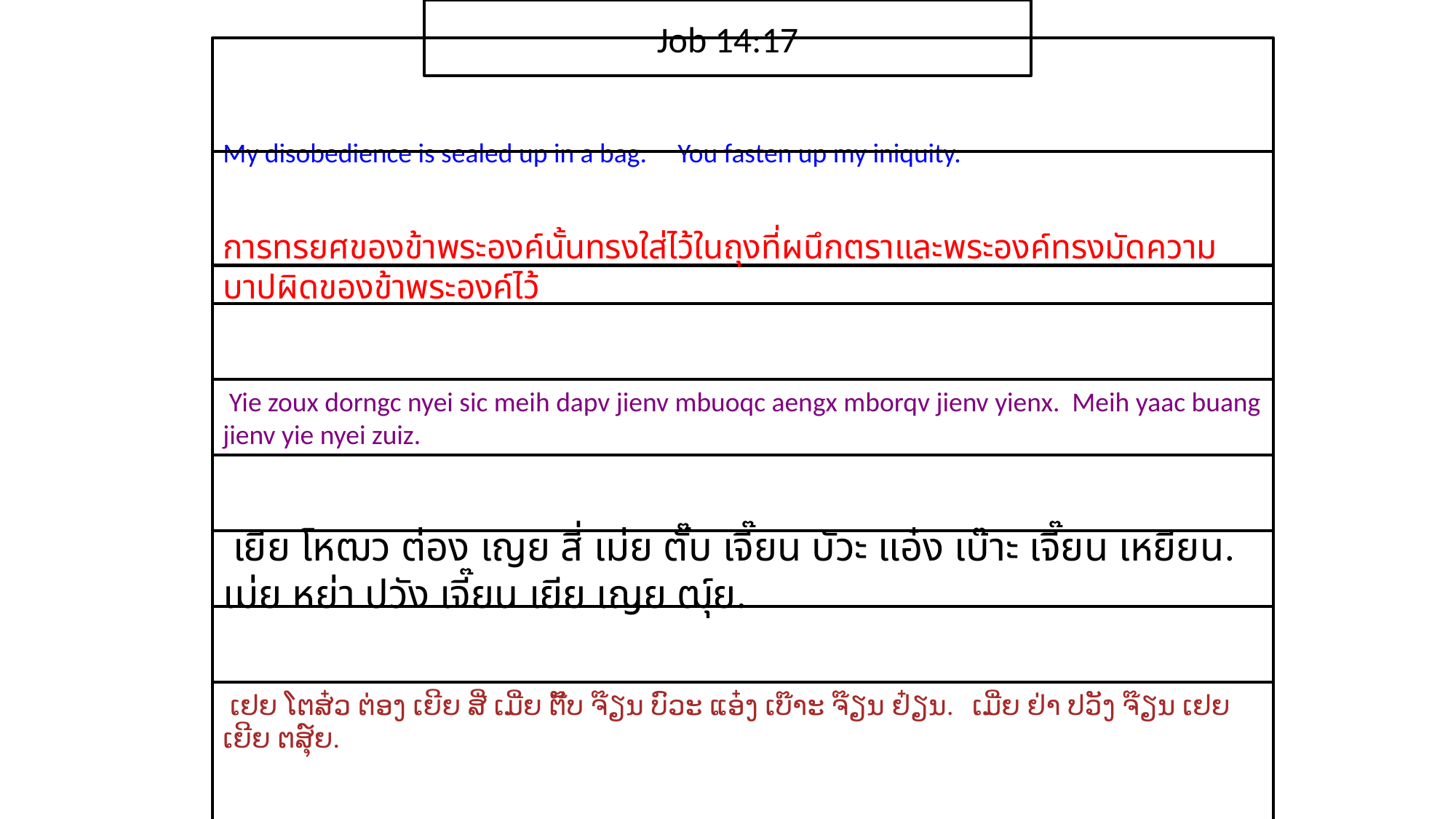

Job 14:17
My disobedience is sealed up in a bag.     You fasten up my iniquity.
การ​ทรยศ​ของ​ข้า​พระ​องค์​นั้น​ทรง​ใส่​ไว้​ใน​ถุง​ที่​ผนึก​ตราและ​พระ​องค์​ทรง​มัด​ความ​บาป​ผิด​ของ​ข้า​พระ​องค์​ไว้
 Yie zoux dorngc nyei sic meih dapv jienv mbuoqc aengx mborqv jienv yienx.  Meih yaac buang jienv yie nyei zuiz.
 เยีย โหฒว ต่อง เญย สี่ เม่ย ตั๊บ เจี๊ยน บัวะ แอ๋ง เบ๊าะ เจี๊ยน เหยียน.  เม่ย หย่า ปวัง เจี๊ยน เยีย เญย ฒุ์ย.
 ເຢຍ ໂຕສ໋ວ ຕ່ອງ ເຍີຍ ສີ່ ເມີ່ຍ ຕັ໊ບ ຈ໊ຽນ ບົວະ ແອ໋ງ ເບ໊າະ ຈ໊ຽນ ຢ໋ຽນ.   ເມີ່ຍ ຢ່າ ປວັງ ຈ໊ຽນ ເຢຍ ເຍີຍ ຕສຸ໌ຍ.